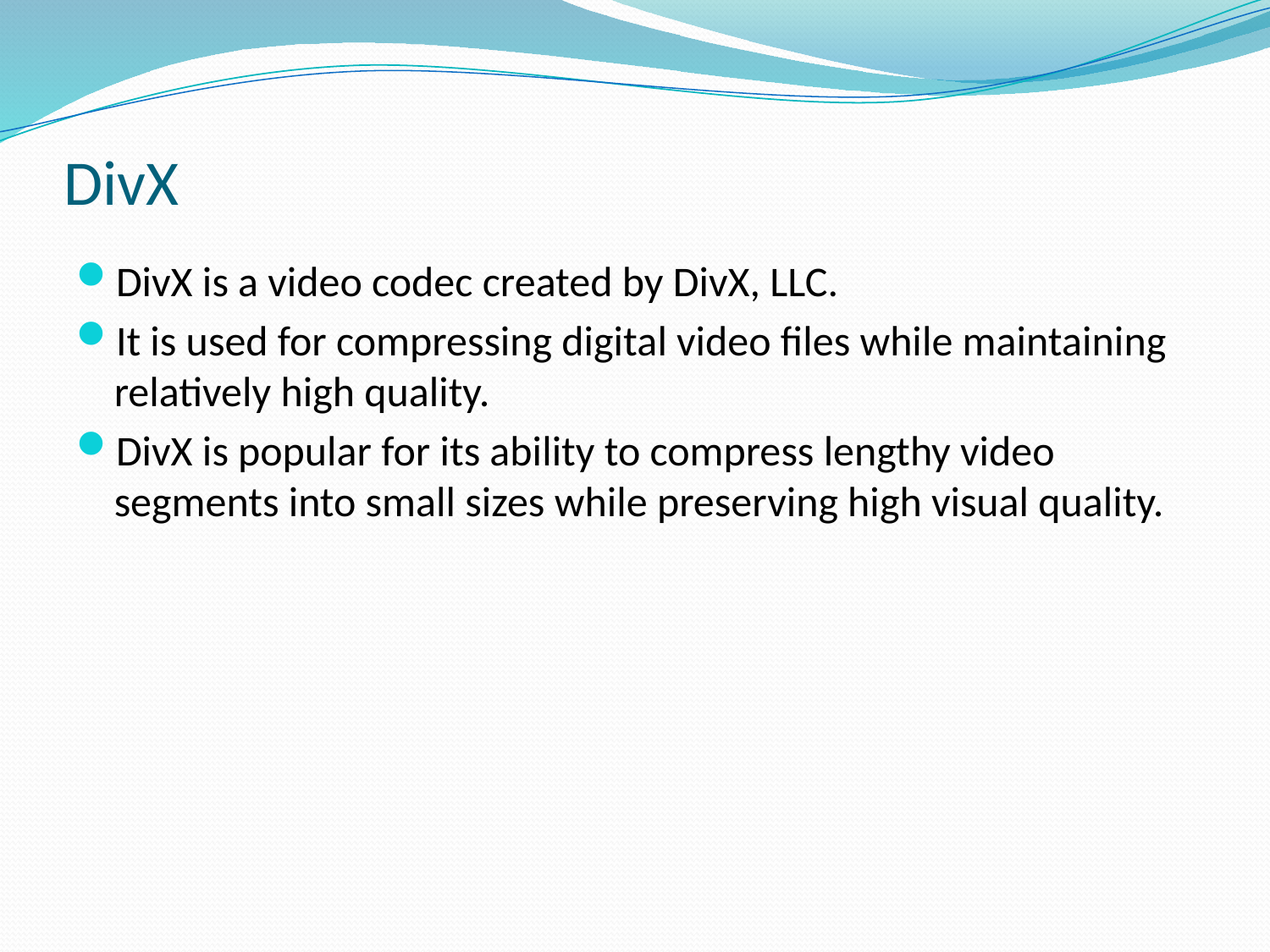

# DivX
DivX is a video codec created by DivX, LLC.
It is used for compressing digital video files while maintaining relatively high quality.
DivX is popular for its ability to compress lengthy video segments into small sizes while preserving high visual quality.